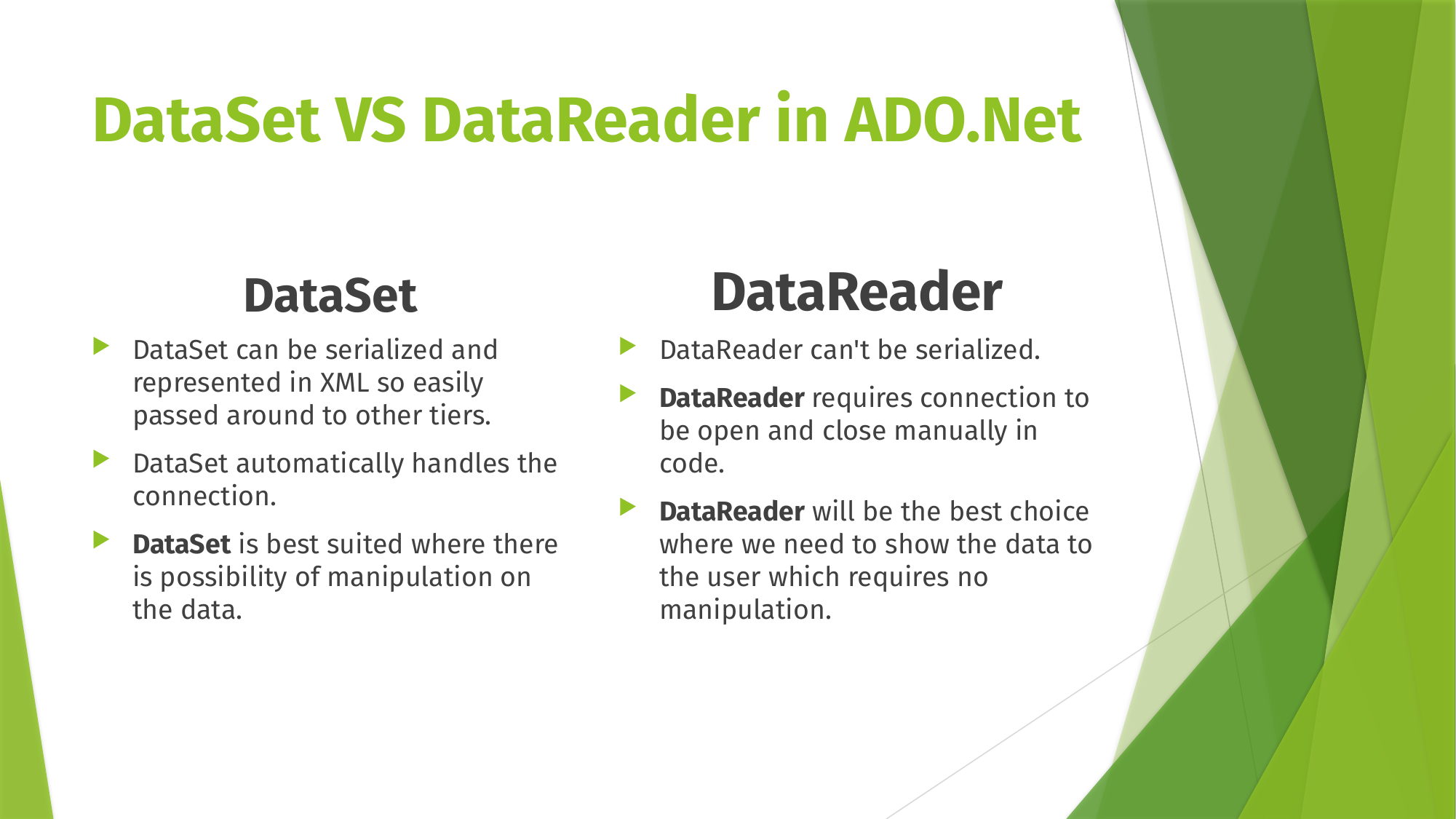

# DataSet VS DataReader in ADO.Net
DataSet
DataReader
DataSet can be serialized and represented in XML so easily passed around to other tiers.
DataSet automatically handles the connection.
DataSet is best suited where there is possibility of manipulation on the data.
DataReader can't be serialized.
DataReader requires connection to be open and close manually in code.
DataReader will be the best choice where we need to show the data to the user which requires no manipulation.